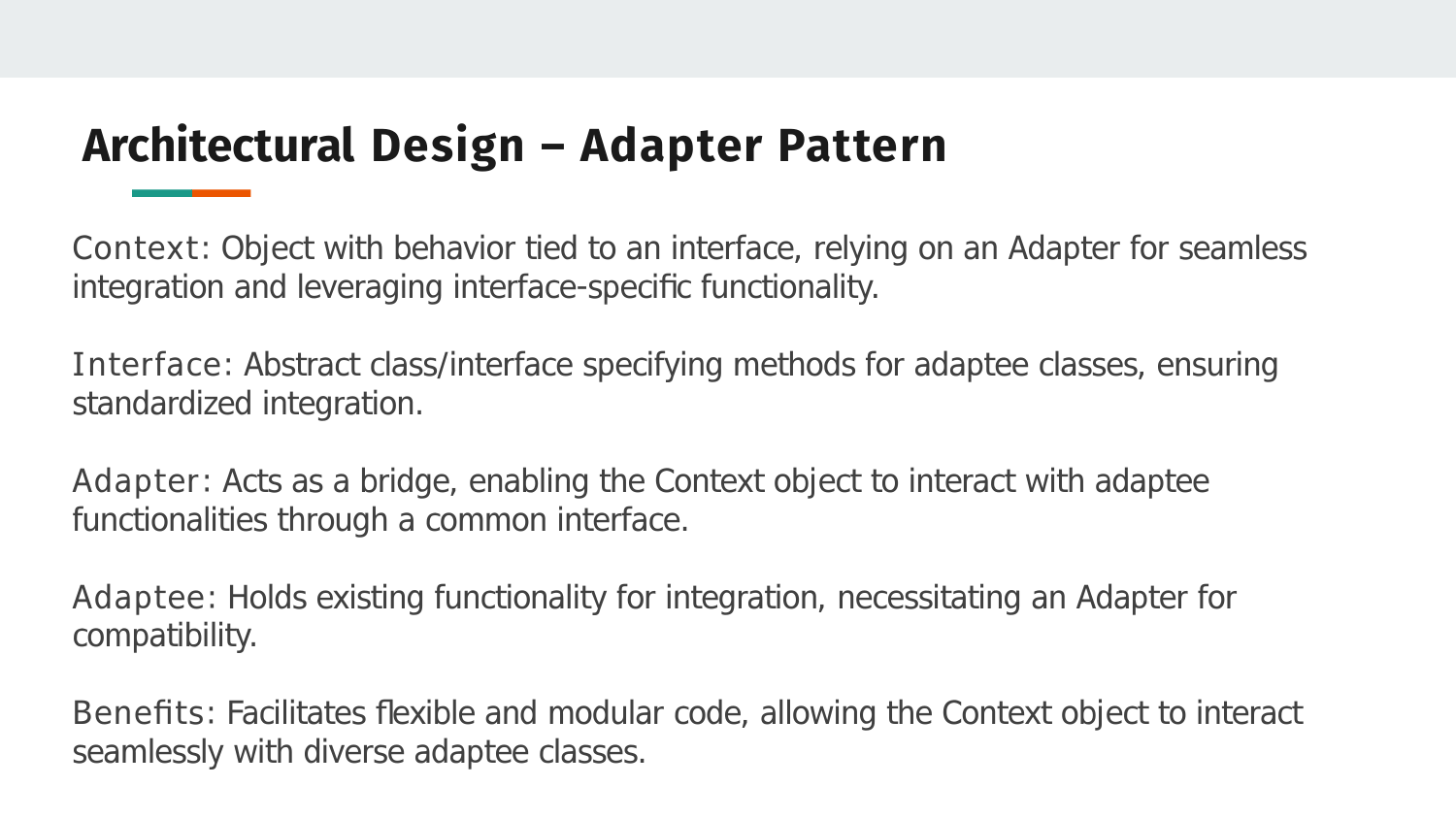

# Architectural Design – Adapter Pattern
Context: Object with behavior tied to an interface, relying on an Adapter for seamless integration and leveraging interface-specific functionality.

Interface: Abstract class/interface specifying methods for adaptee classes, ensuring standardized integration.

Adapter: Acts as a bridge, enabling the Context object to interact with adaptee functionalities through a common interface.

Adaptee: Holds existing functionality for integration, necessitating an Adapter for compatibility.

Benefits: Facilitates flexible and modular code, allowing the Context object to interact seamlessly with diverse adaptee classes.